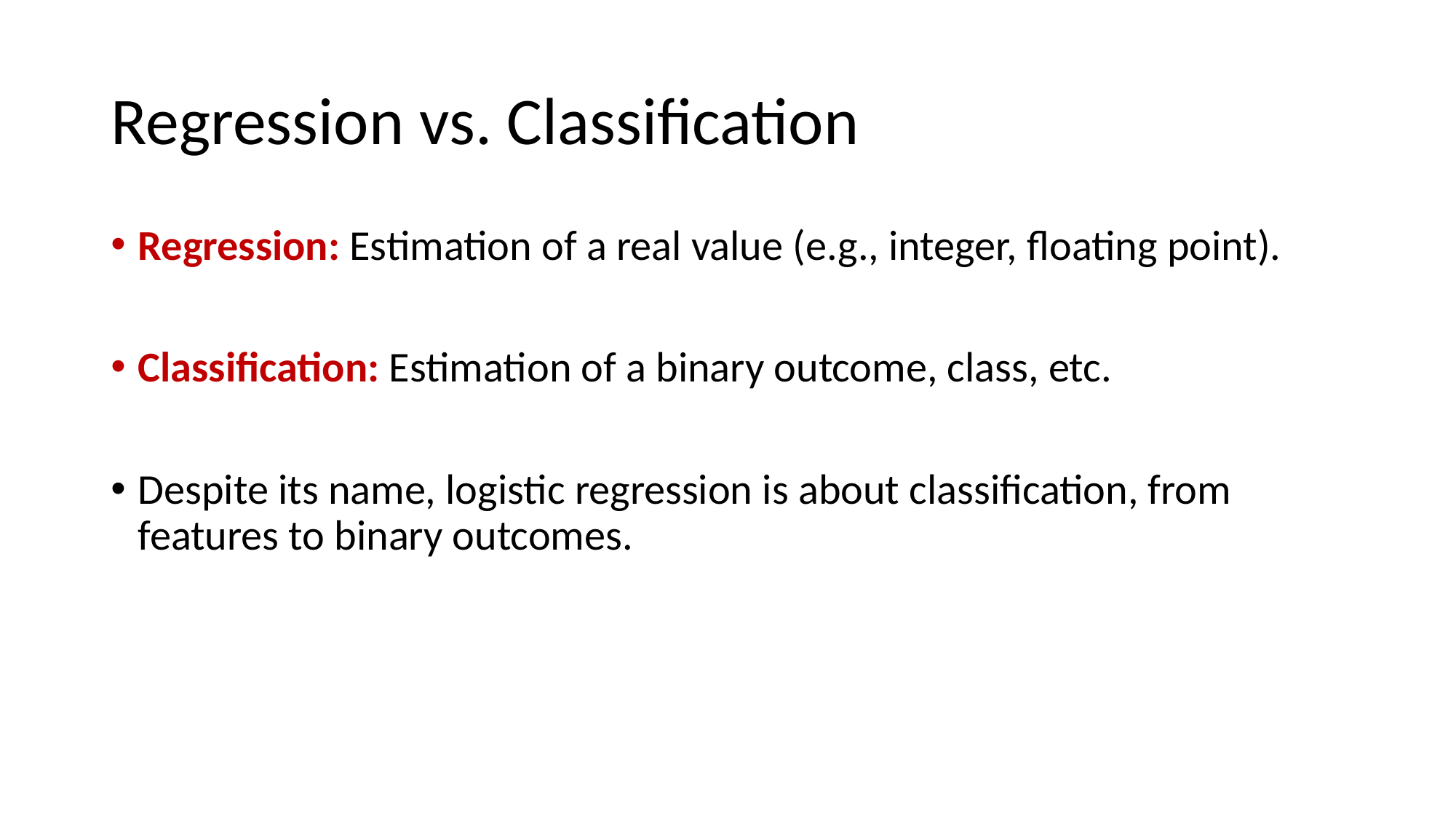

# Regression vs. Classification
Regression: Estimation of a real value (e.g., integer, floating point).

Classification: Estimation of a binary outcome, class, etc.

Despite its name, logistic regression is about classification, from features to binary outcomes.